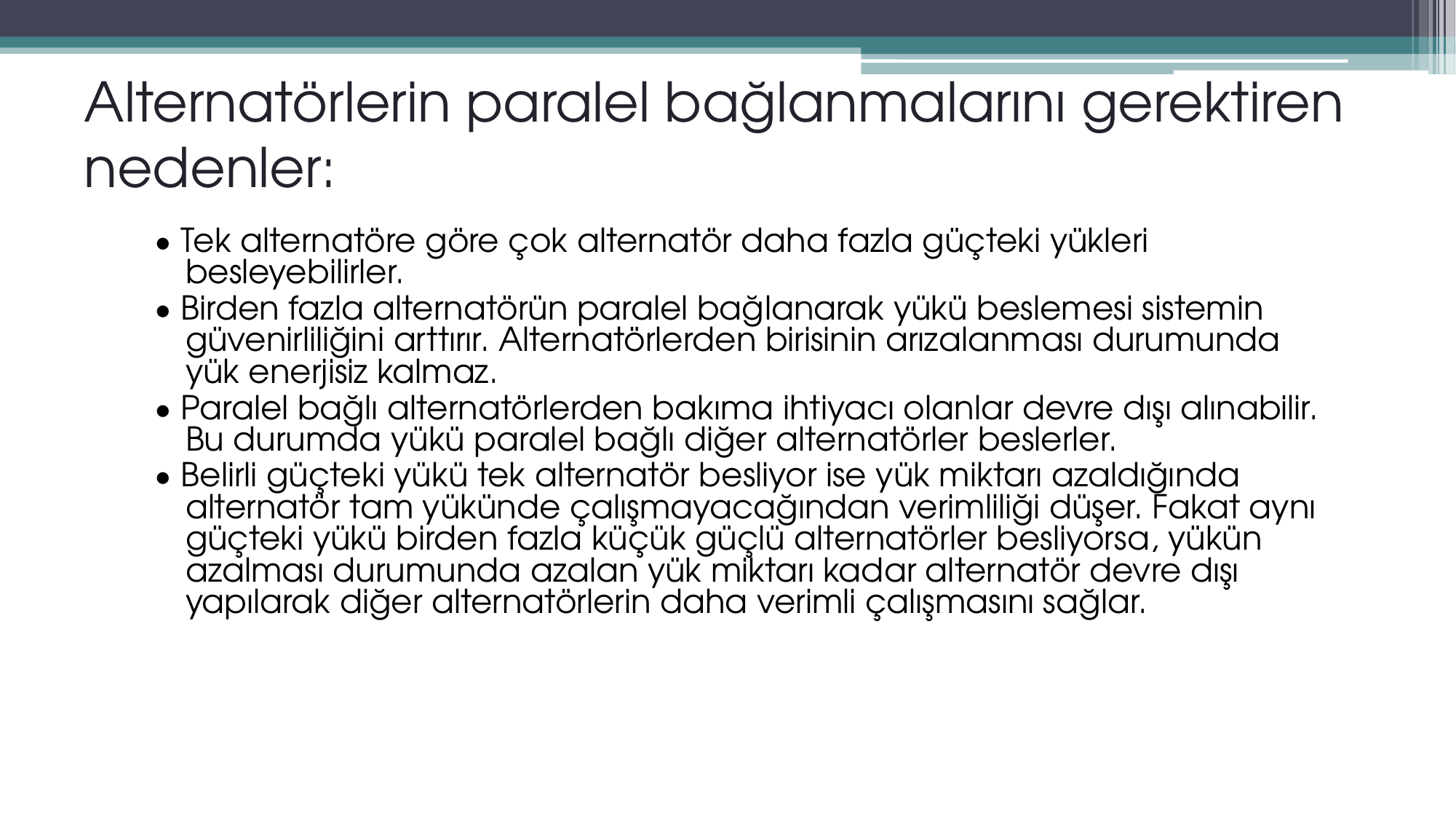

# Alternatörlerin paralel bağlanmalarını gerektiren nedenler:
• Tek alternatöre göre çok alternatör daha fazla güçteki yükleri besleyebilirler.
• Birden fazla alternatörün paralel bağlanarak yükü beslemesi sistemin güvenirliliğini arttırır. Alternatörlerden birisinin arızalanması durumunda yük enerjisiz kalmaz.
• Paralel bağlı alternatörlerden bakıma ihtiyacı olanlar devre dışı alınabilir. Bu durumda yükü paralel bağlı diğer alternatörler beslerler.
• Belirli güçteki yükü tek alternatör besliyor ise yük miktarı azaldığında alternatör tam yükünde çalışmayacağından verimliliği düşer. Fakat aynı güçteki yükü birden fazla küçük güçlü alternatörler besliyorsa, yükün azalması durumunda azalan yük miktarı kadar alternatör devre dışı yapılarak diğer alternatörlerin daha verimli çalışmasını sağlar.